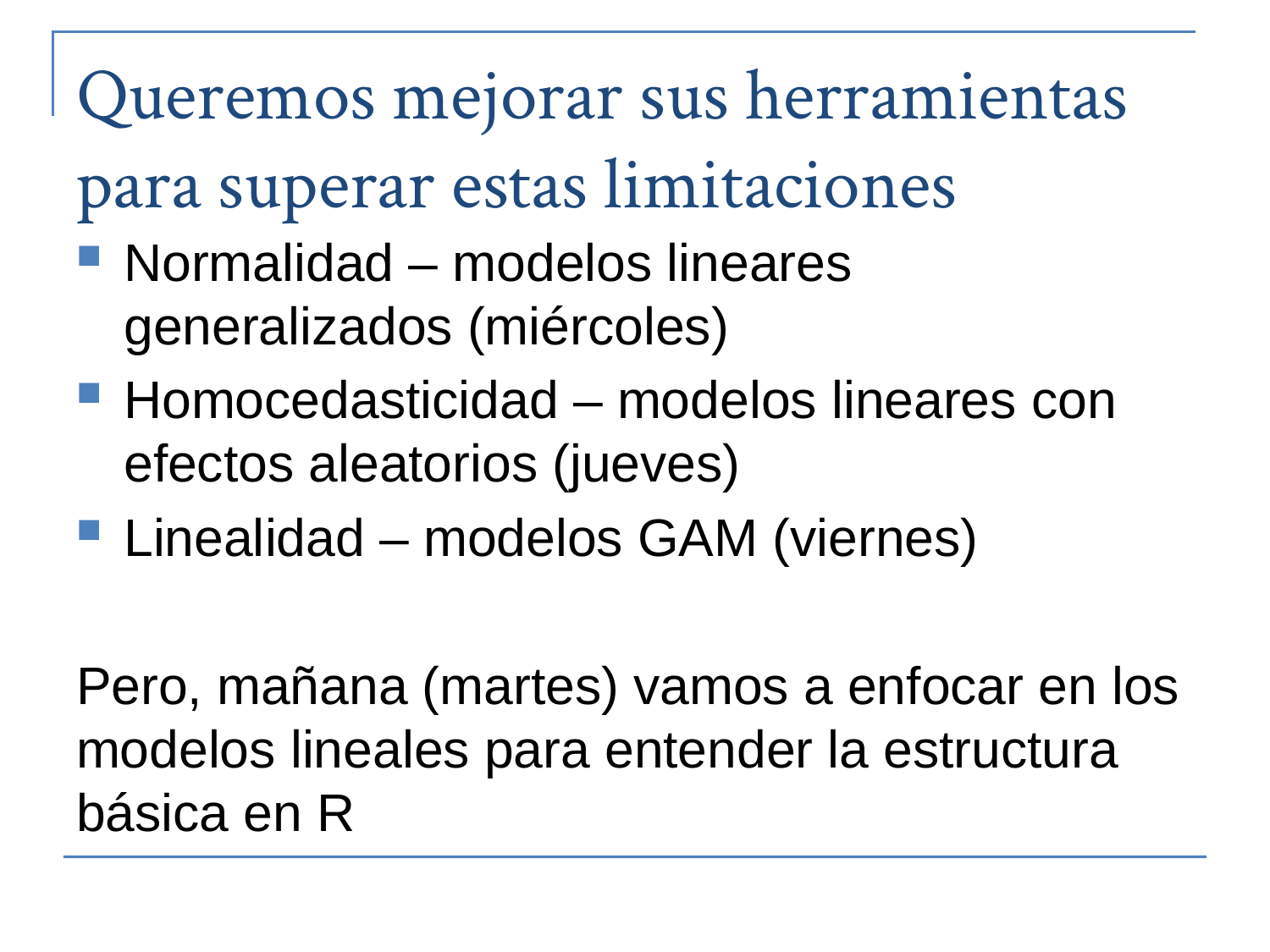

# Queremos mejorar sus herramientas para superar estas limitaciones
Normalidad – modelos lineares generalizados (miércoles)
Homocedasticidad – modelos lineares con efectos aleatorios (jueves)
Linealidad – modelos GAM (viernes)

Pero, mañana (martes) vamos a enfocar en los modelos lineales para entender la estructura básica en R